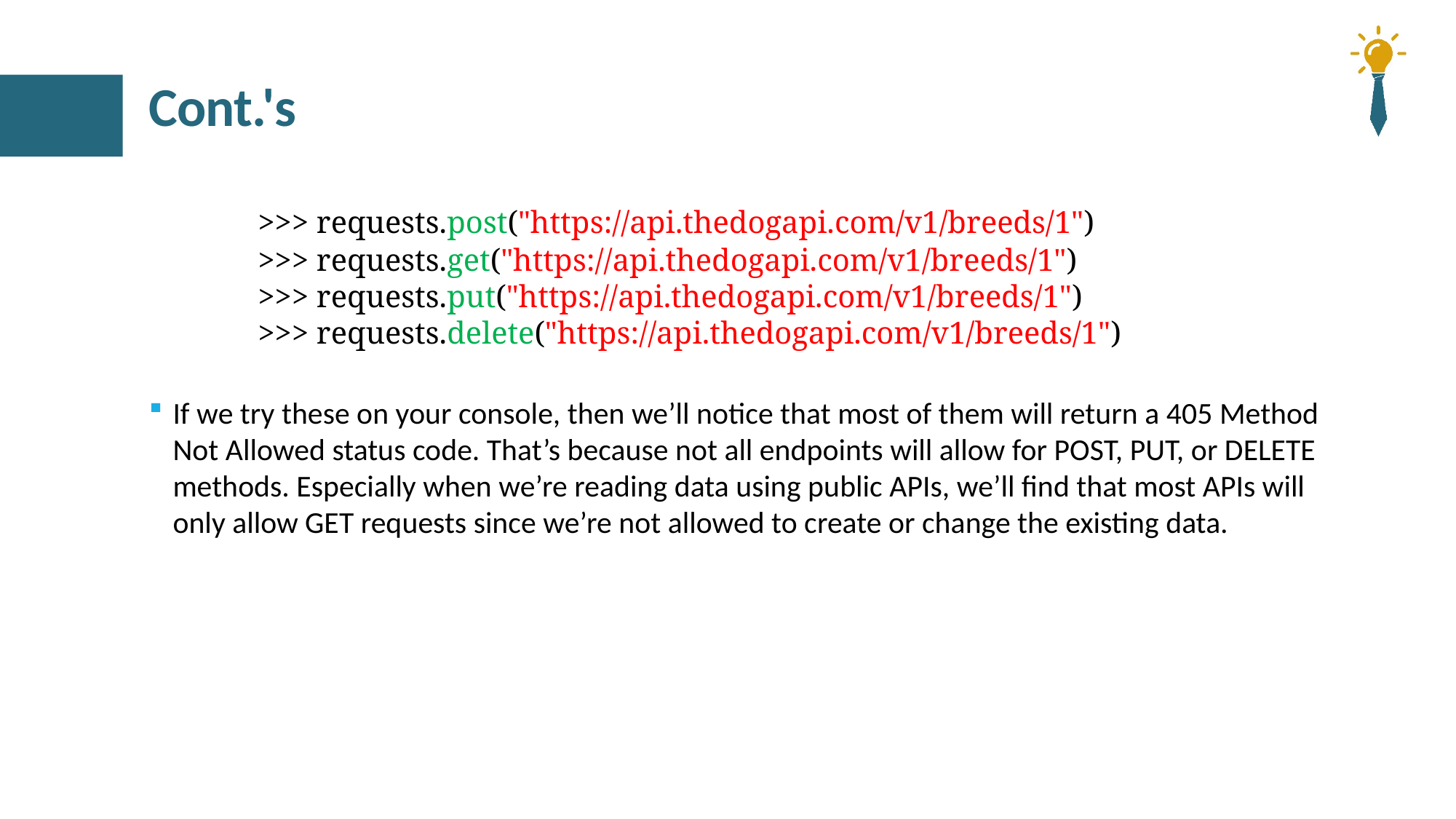

# Cont.'s
	>>> requests.post("https://api.thedogapi.com/v1/breeds/1")
	>>> requests.get("https://api.thedogapi.com/v1/breeds/1")
	>>> requests.put("https://api.thedogapi.com/v1/breeds/1")
	>>> requests.delete("https://api.thedogapi.com/v1/breeds/1")

If we try these on your console, then we’ll notice that most of them will return a 405 Method Not Allowed status code. That’s because not all endpoints will allow for POST, PUT, or DELETE methods. Especially when we’re reading data using public APIs, we’ll find that most APIs will only allow GET requests since we’re not allowed to create or change the existing data.